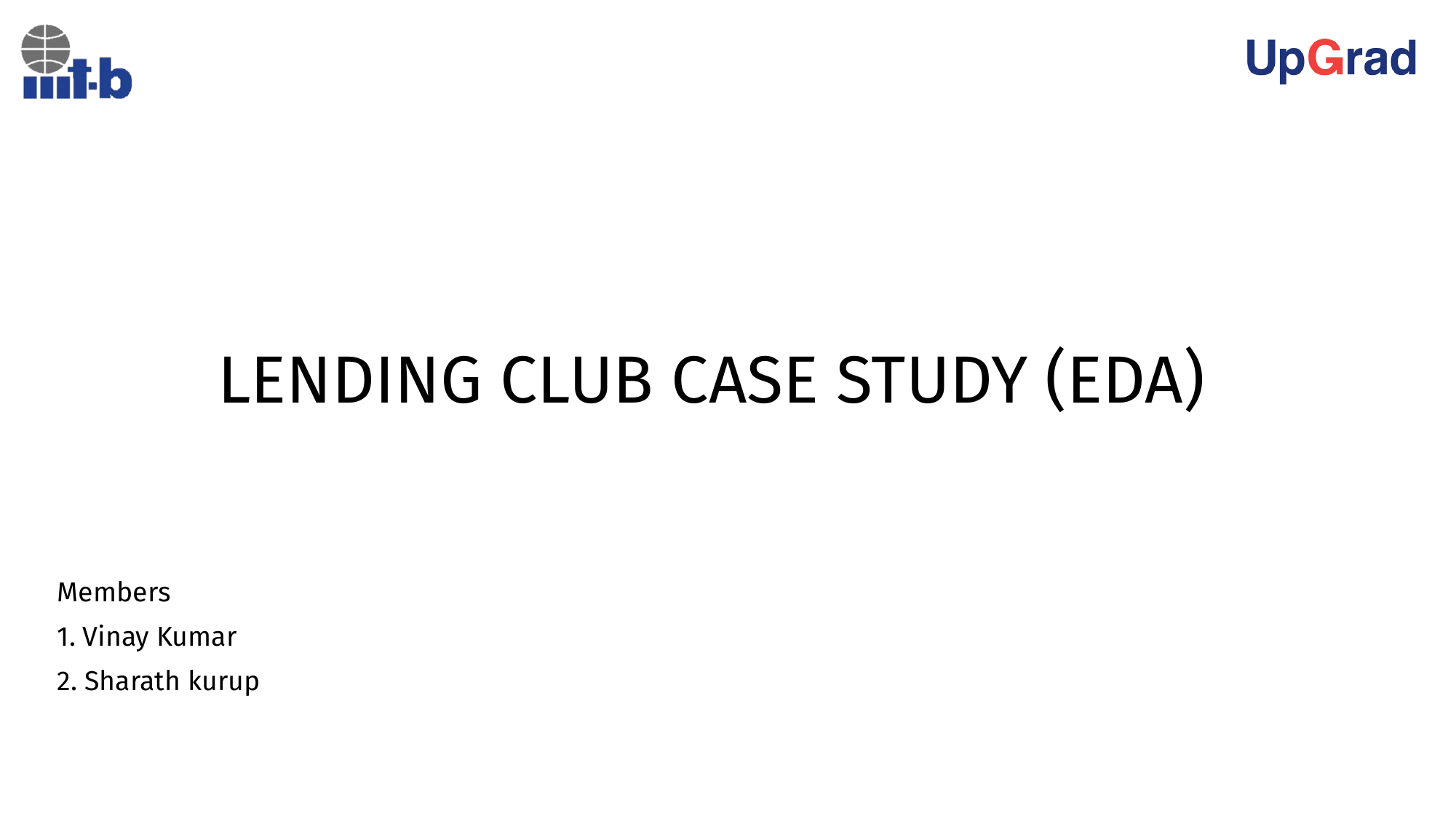

# LENDING CLUB CASE STUDY (EDA)
Members
1. Vinay Kumar
2. Sharath kurup